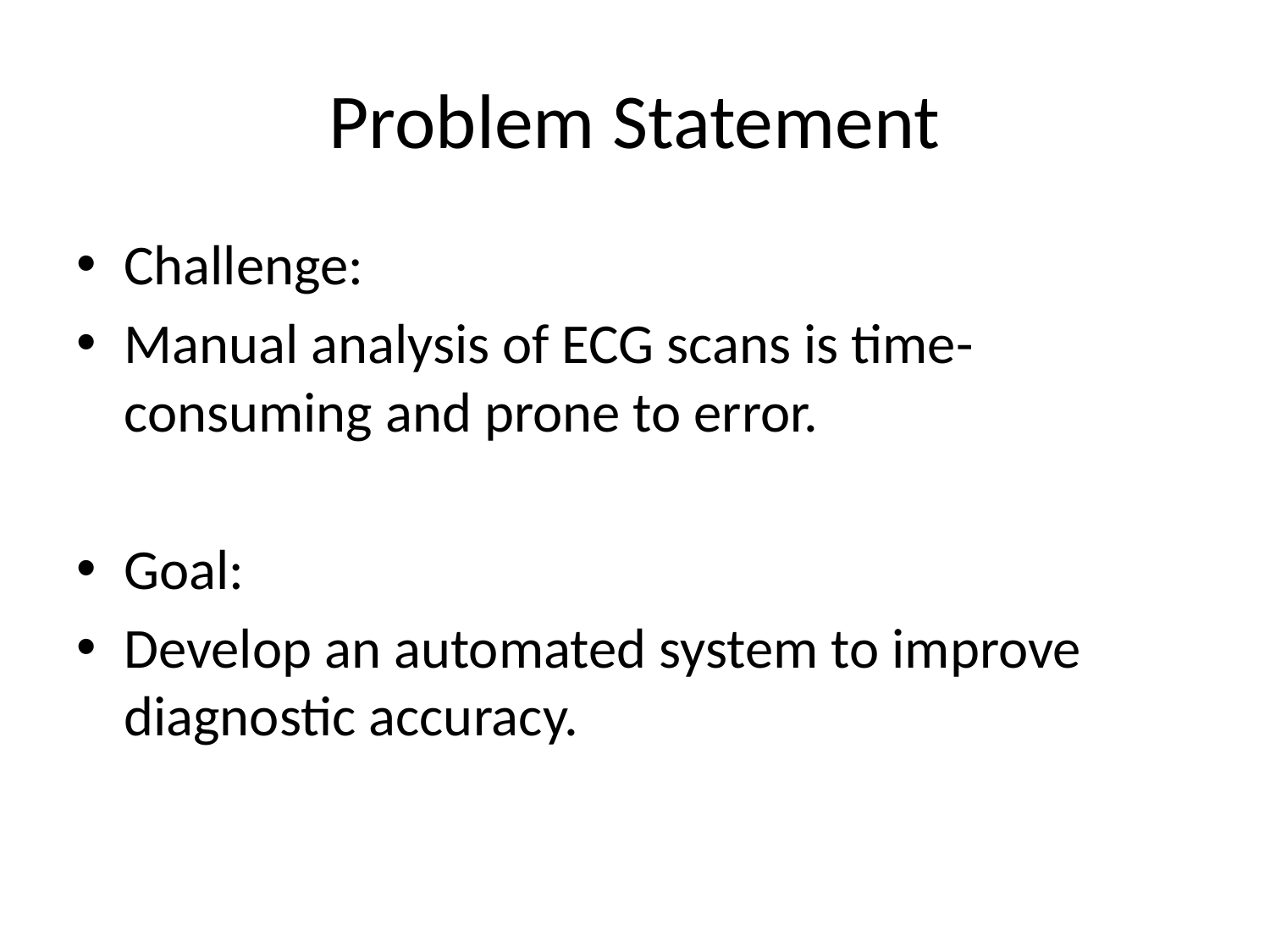

# Problem Statement
Challenge:
Manual analysis of ECG scans is time-consuming and prone to error.

Goal:
Develop an automated system to improve diagnostic accuracy.